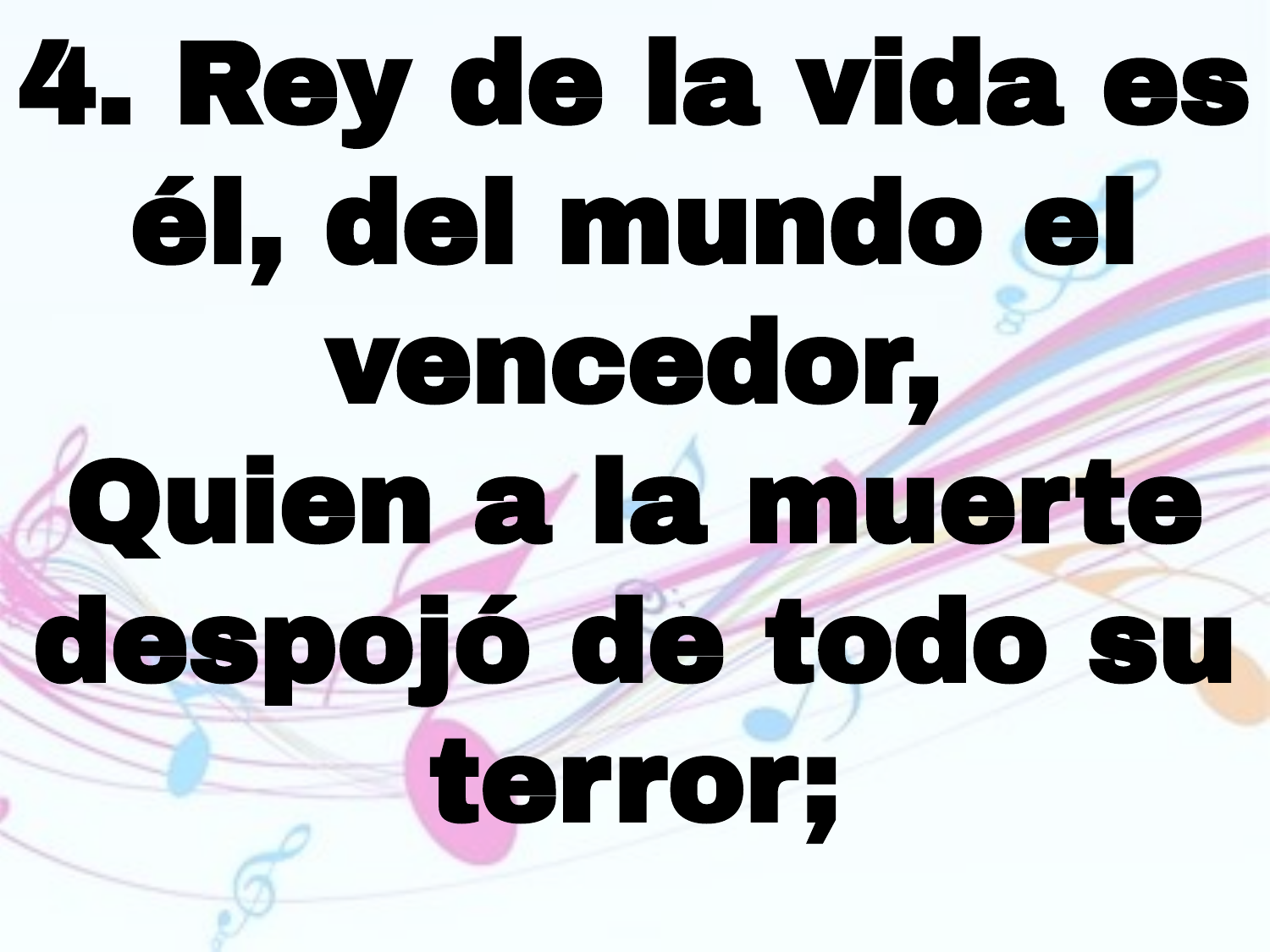

4. Rey de la vida es él, del mundo el
vencedor,
Quien a la muerte despojó de todo su
terror;